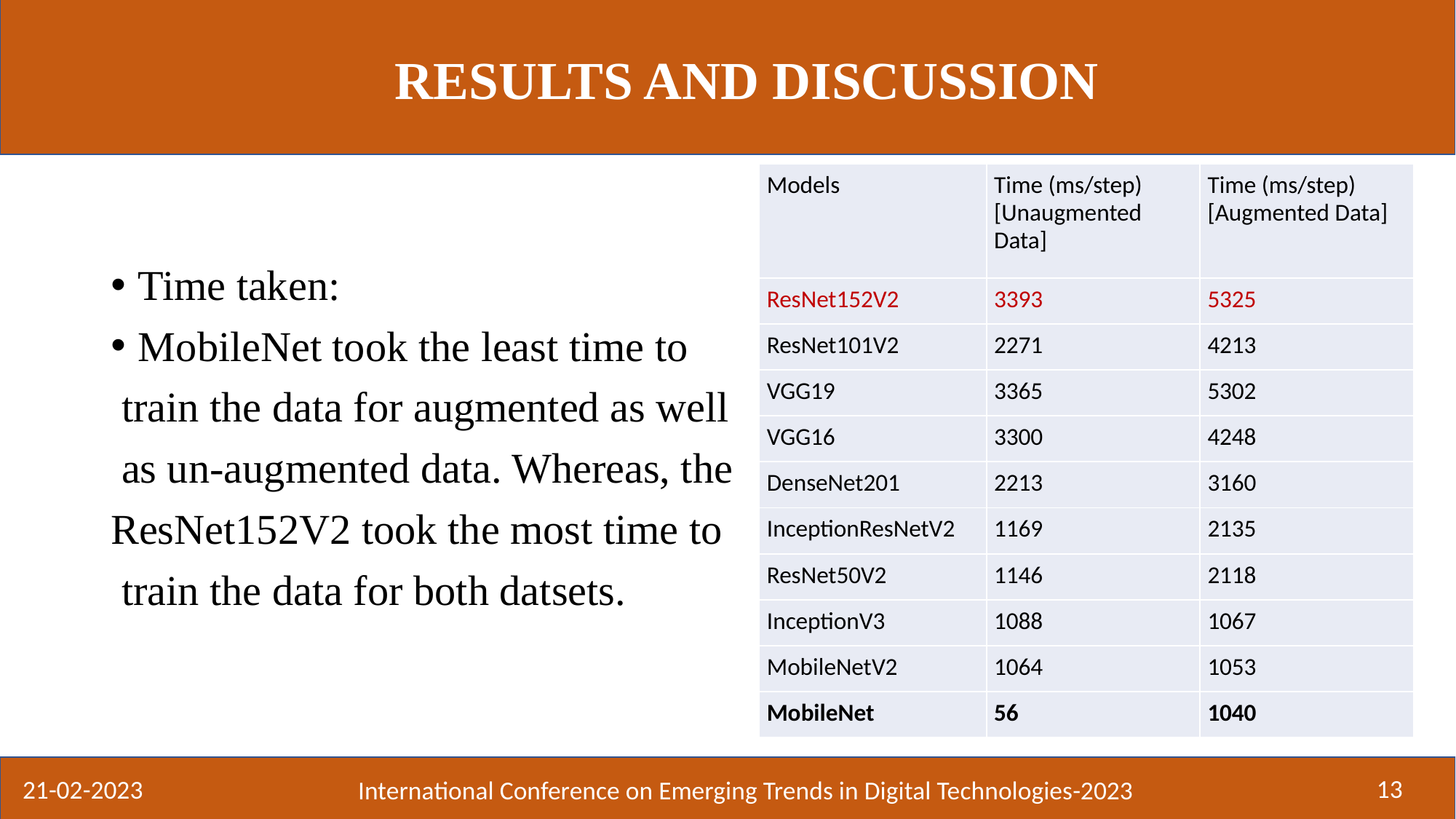

# RESULTS AND DISCUSSION
| Models | Time (ms/step) [Unaugmented Data] | Time (ms/step) [Augmented Data] |
| --- | --- | --- |
| ResNet152V2 | 3393 | 5325 |
| ResNet101V2 | 2271 | 4213 |
| VGG19 | 3365 | 5302 |
| VGG16 | 3300 | 4248 |
| DenseNet201 | 2213 | 3160 |
| InceptionResNetV2 | 1169 | 2135 |
| ResNet50V2 | 1146 | 2118 |
| InceptionV3 | 1088 | 1067 |
| MobileNetV2 | 1064 | 1053 |
| MobileNet | 56 | 1040 |
Time taken:
MobileNet took the least time to
 train the data for augmented as well
 as un-augmented data. Whereas, the
ResNet152V2 took the most time to
 train the data for both datsets.

13
21-02-2023
International Conference on Emerging Trends in Digital Technologies-2023